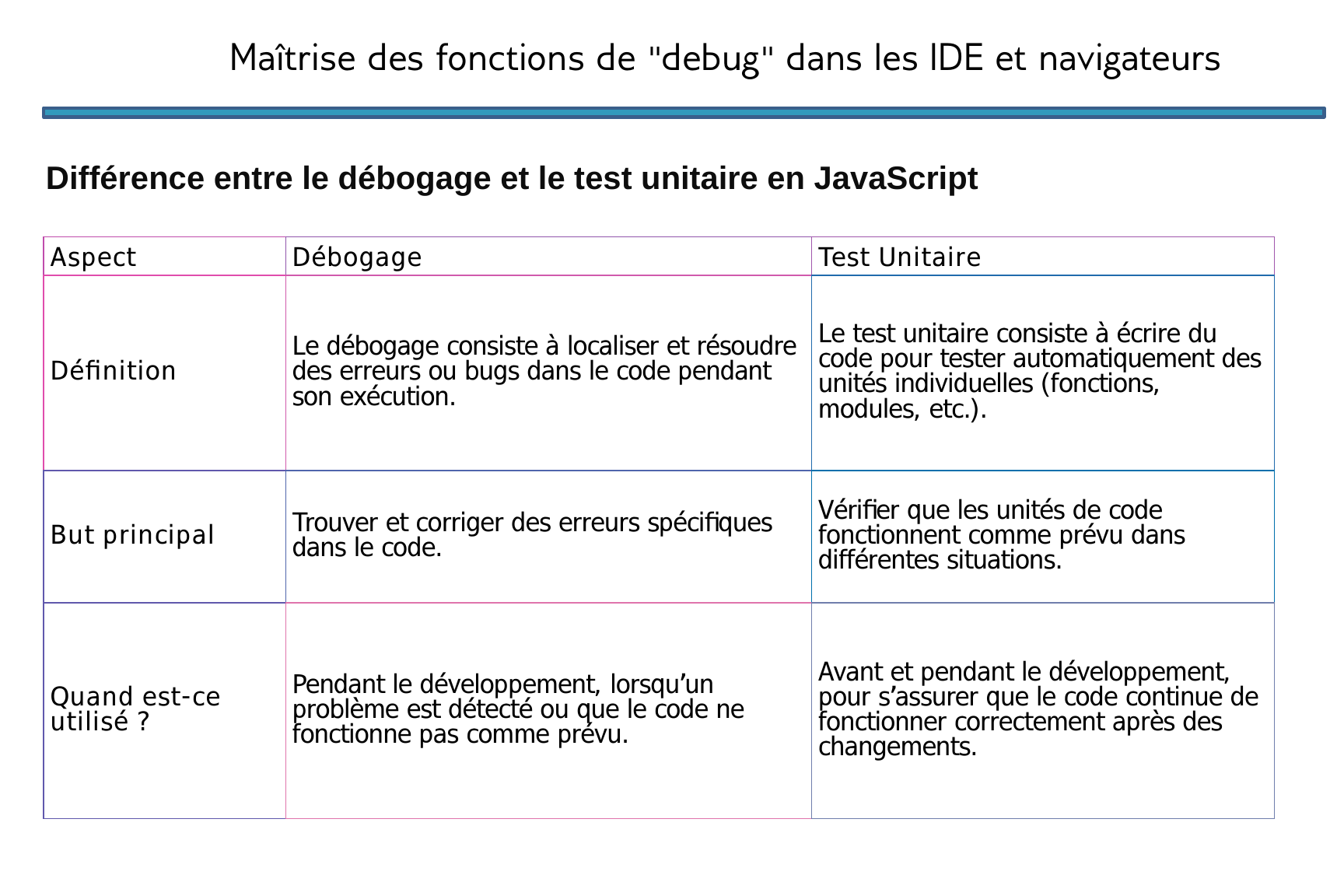

Maîtrise des fonctions de "debug" dans les IDE et navigateurs

Différence entre le débogage et le test unitaire en JavaScript
| Aspect | Débogage | Test Unitaire |
| --- | --- | --- |
| Définition | Le débogage consiste à localiser et résoudre des erreurs ou bugs dans le code pendant son exécution. | Le test unitaire consiste à écrire du code pour tester automatiquement des unités individuelles (fonctions, modules, etc.). |
| But principal | Trouver et corriger des erreurs spécifiques dans le code. | Vérifier que les unités de code fonctionnent comme prévu dans différentes situations. |
| Quand est-ce utilisé ? | Pendant le développement, lorsqu’un problème est détecté ou que le code ne fonctionne pas comme prévu. | Avant et pendant le développement, pour s’assurer que le code continue de fonctionner correctement après des changements. |
14